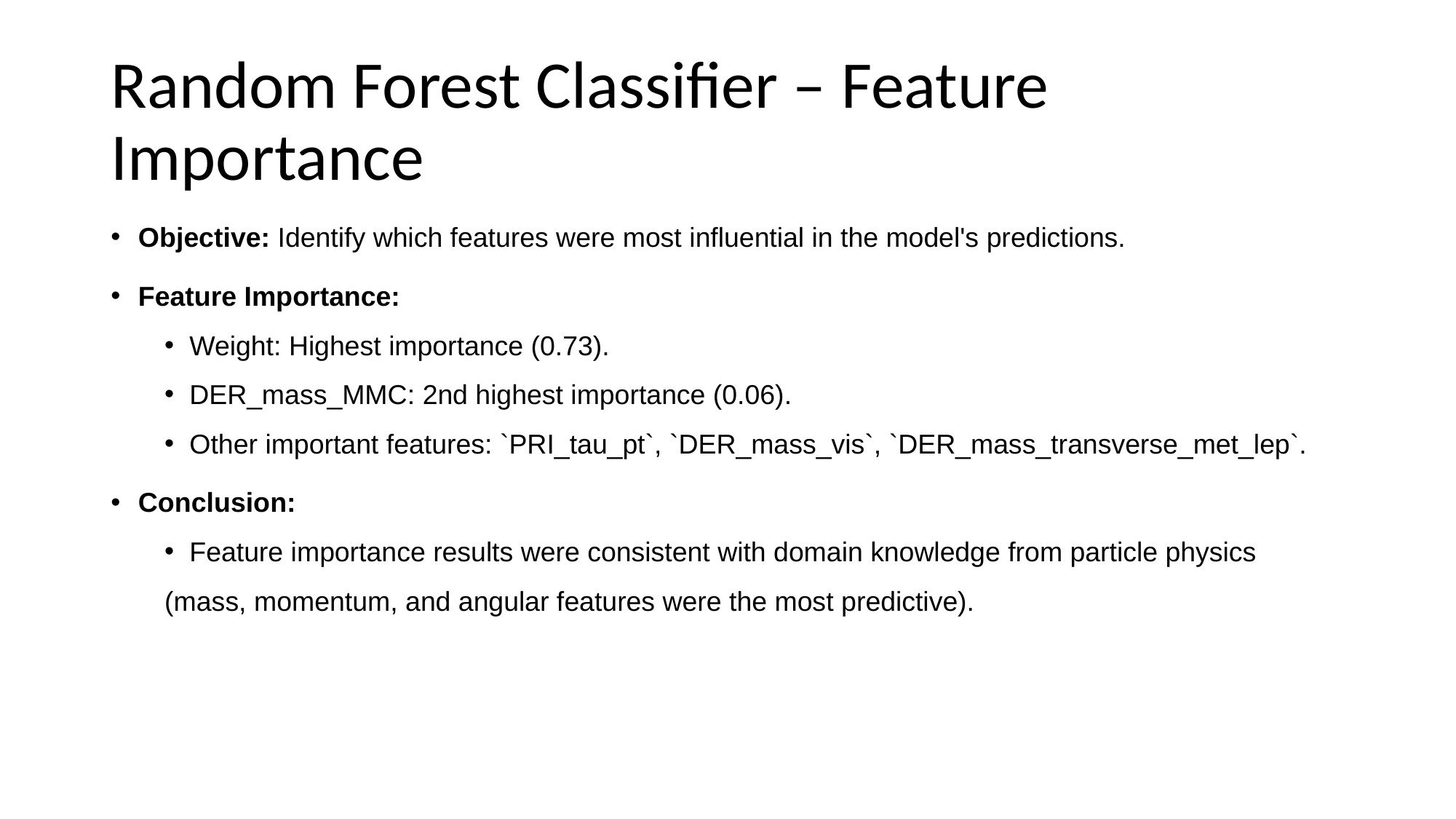

# Random Forest Classifier – Feature Importance
Objective: Identify which features were most influential in the model's predictions.

Feature Importance:
  Weight: Highest importance (0.73).
  DER_mass_MMC: 2nd highest importance (0.06).
  Other important features: `PRI_tau_pt`, `DER_mass_vis`, `DER_mass_transverse_met_lep`.

Conclusion:
  Feature importance results were consistent with domain knowledge from particle physics (mass, momentum, and angular features were the most predictive).